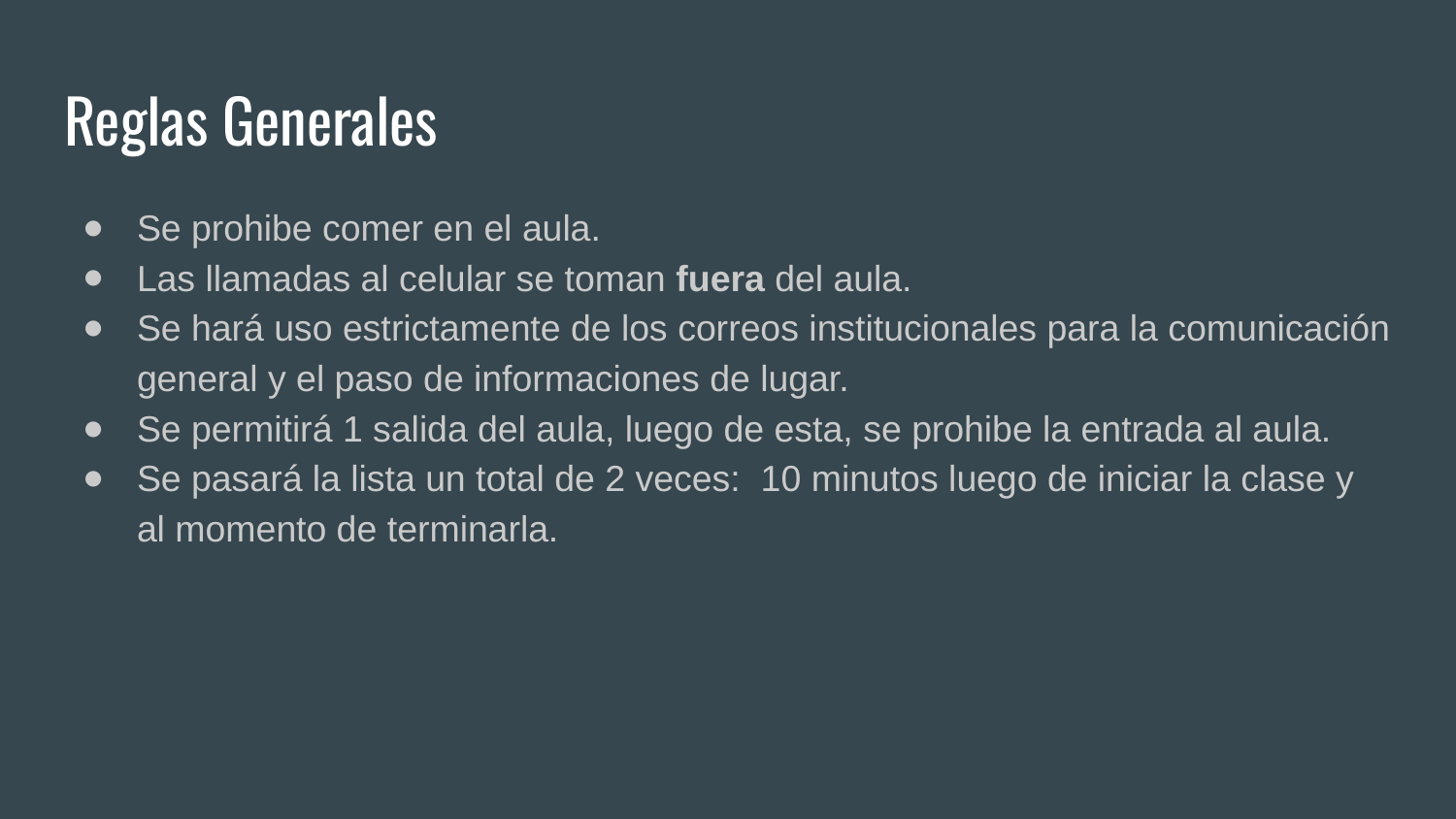

# Reglas Generales
Se prohibe comer en el aula.
Las llamadas al celular se toman fuera del aula.
Se hará uso estrictamente de los correos institucionales para la comunicación general y el paso de informaciones de lugar.
Se permitirá 1 salida del aula, luego de esta, se prohibe la entrada al aula.
Se pasará la lista un total de 2 veces:  10 minutos luego de iniciar la clase y al momento de terminarla.